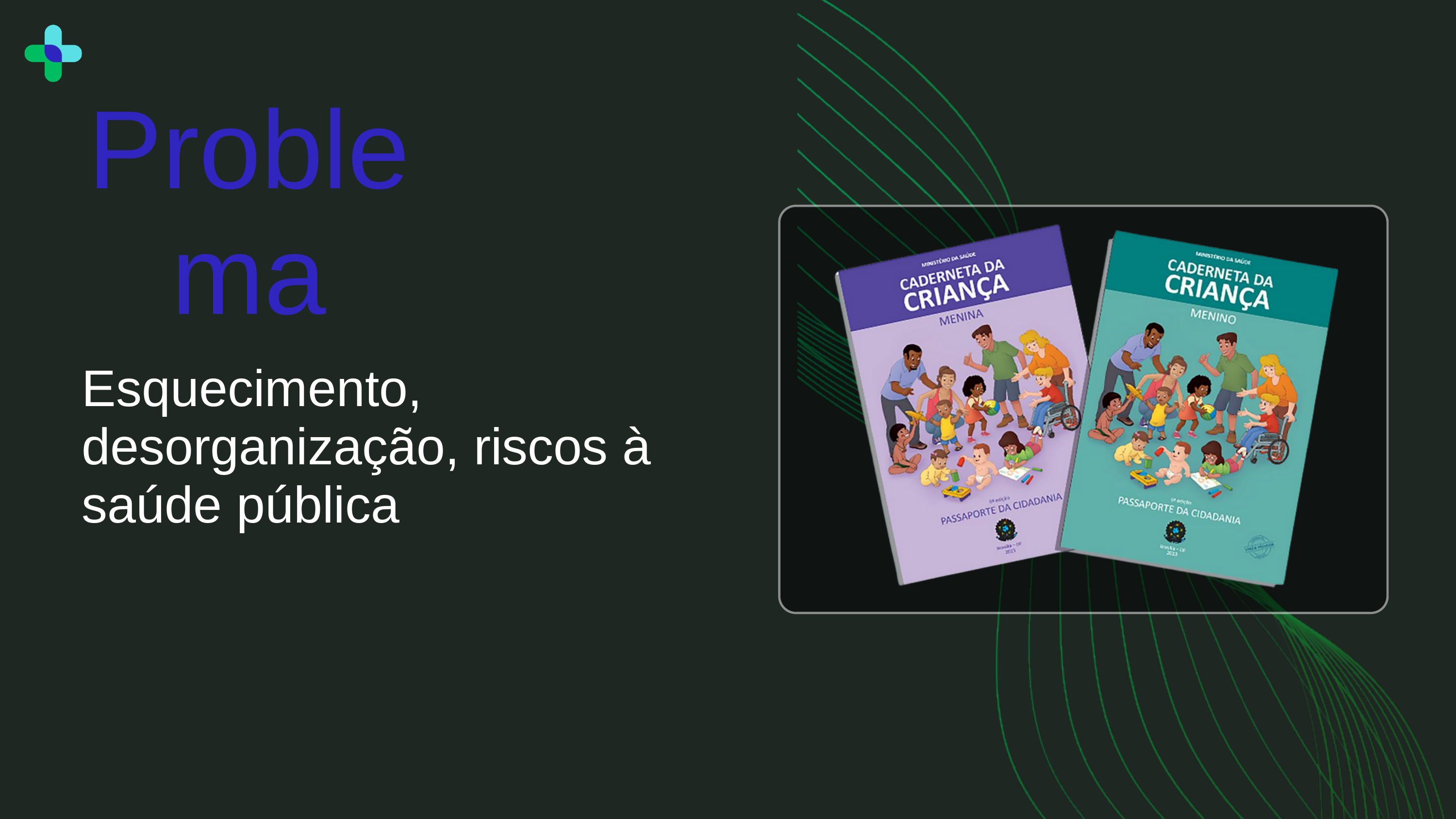

Problema

Esquecimento, desorganização, riscos à saúde pública